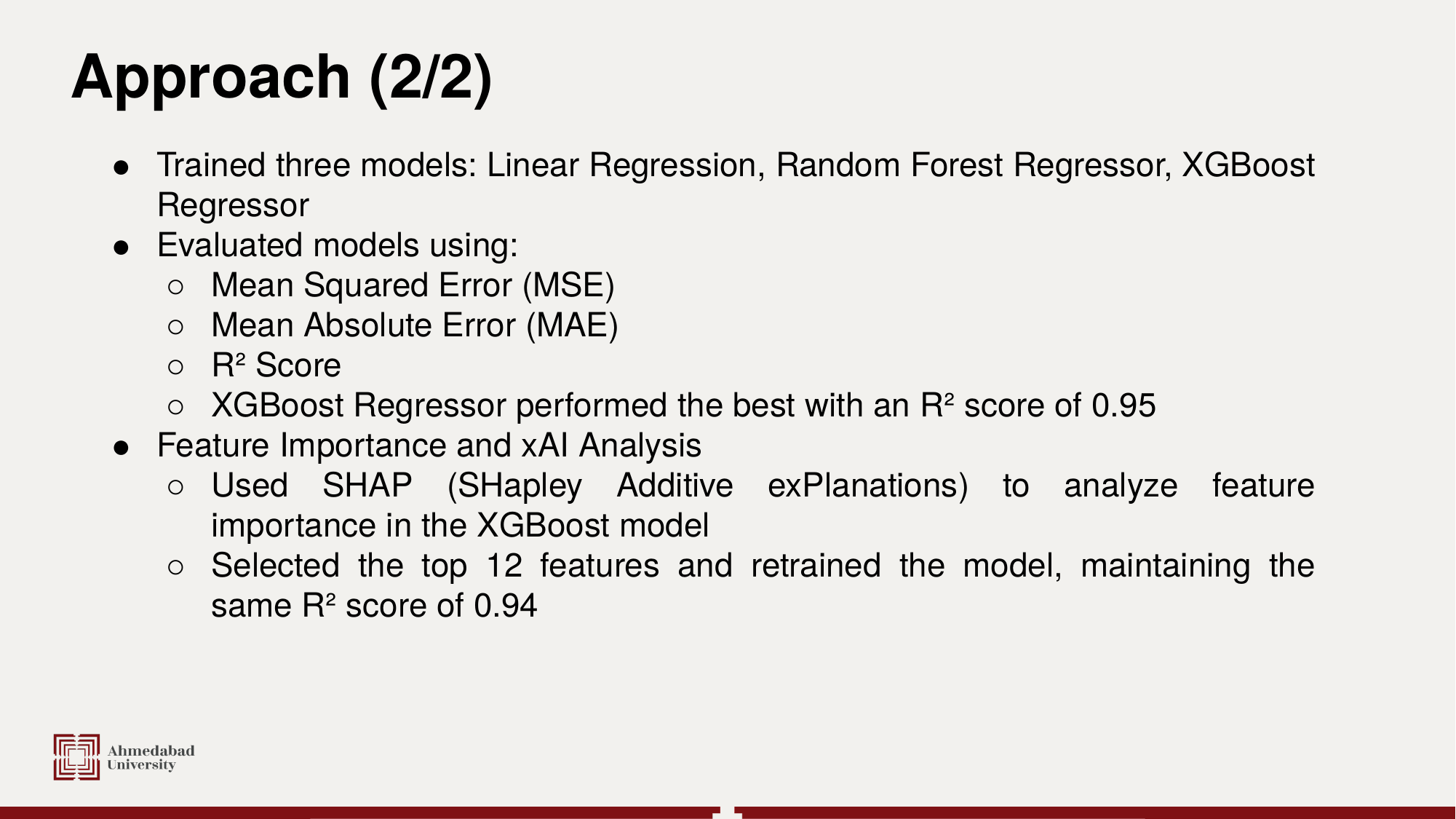

# Approach (2/2)
Trained three models: Linear Regression, Random Forest Regressor, XGBoost Regressor
Evaluated models using:
Mean Squared Error (MSE)
Mean Absolute Error (MAE)
R² Score
XGBoost Regressor performed the best with an R² score of 0.95
Feature Importance and xAI Analysis
Used SHAP (SHapley Additive exPlanations) to analyze feature importance in the XGBoost model
Selected the top 12 features and retrained the model, maintaining the same R² score of 0.94